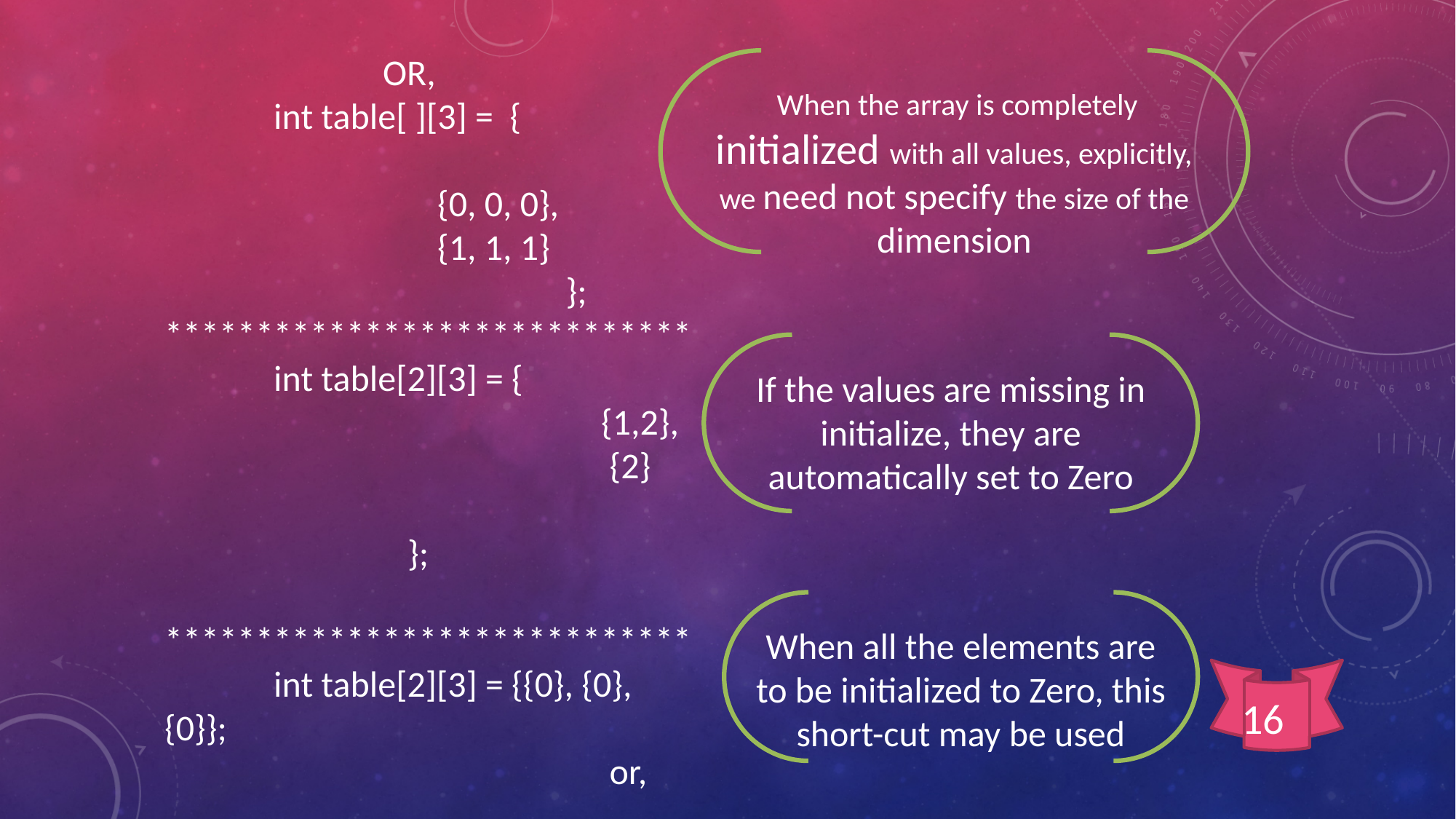

OR,
	int table[ ][3] =  {
{0, 0, 0},
{1, 1, 1}
			         };
*****************************
	int table[2][3] = {
		{1,2},
		 {2}
			      			   };

*****************************
	int table[2][3] = {{0}, {0}, {0}};
				 or,

	int table[2][3] = {0, 0};
 When the array is completely initialized with all values, explicitly, we need not specify the size of the dimension
If the values are missing in initialize, they are automatically set to Zero
When all the elements are to be initialized to Zero, this short-cut may be used

16
16